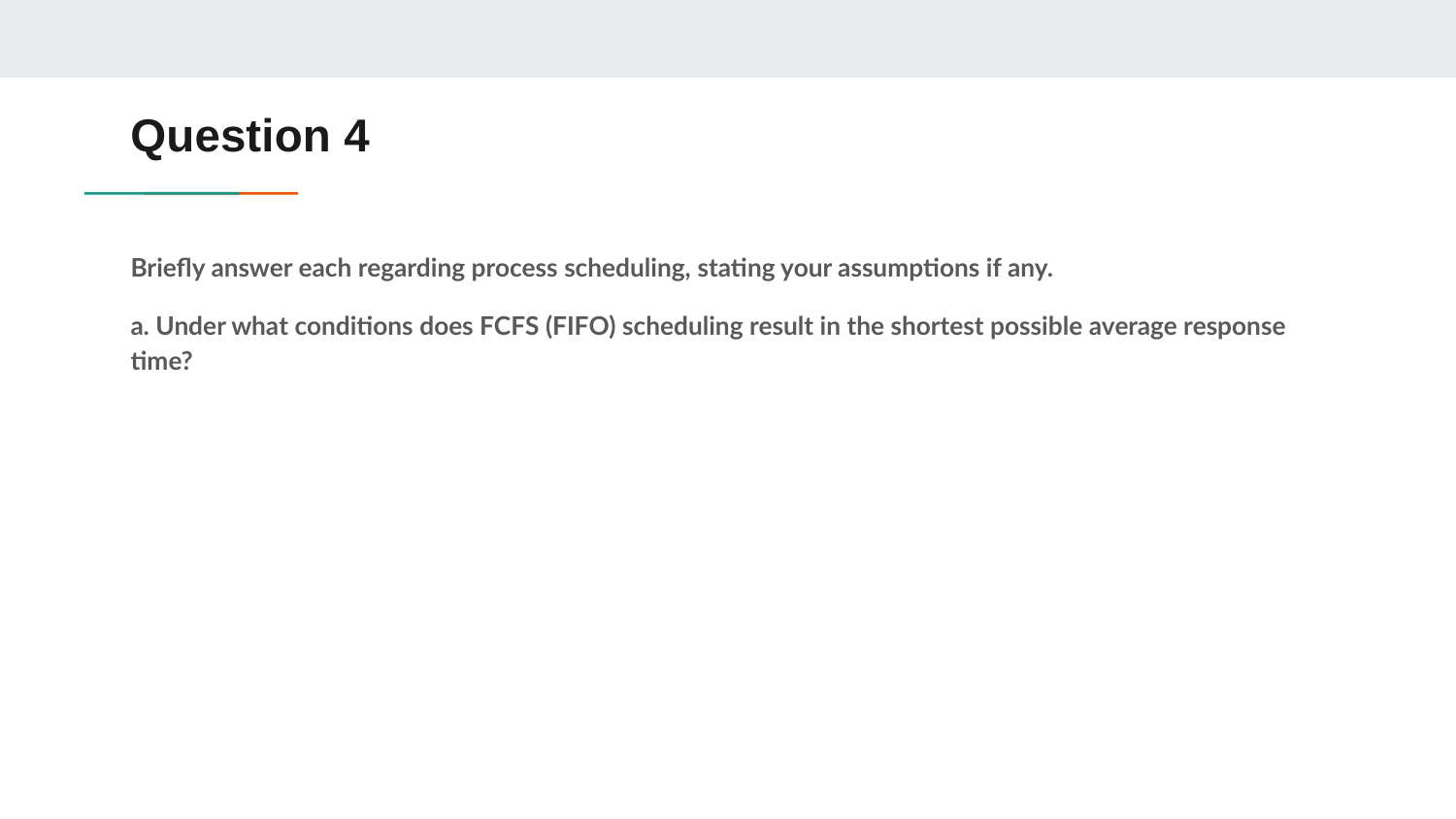

# Question 4
Briefly answer each regarding process scheduling, stating your assumptions if any.
a. Under what conditions does FCFS (FIFO) scheduling result in the shortest possible average response time?